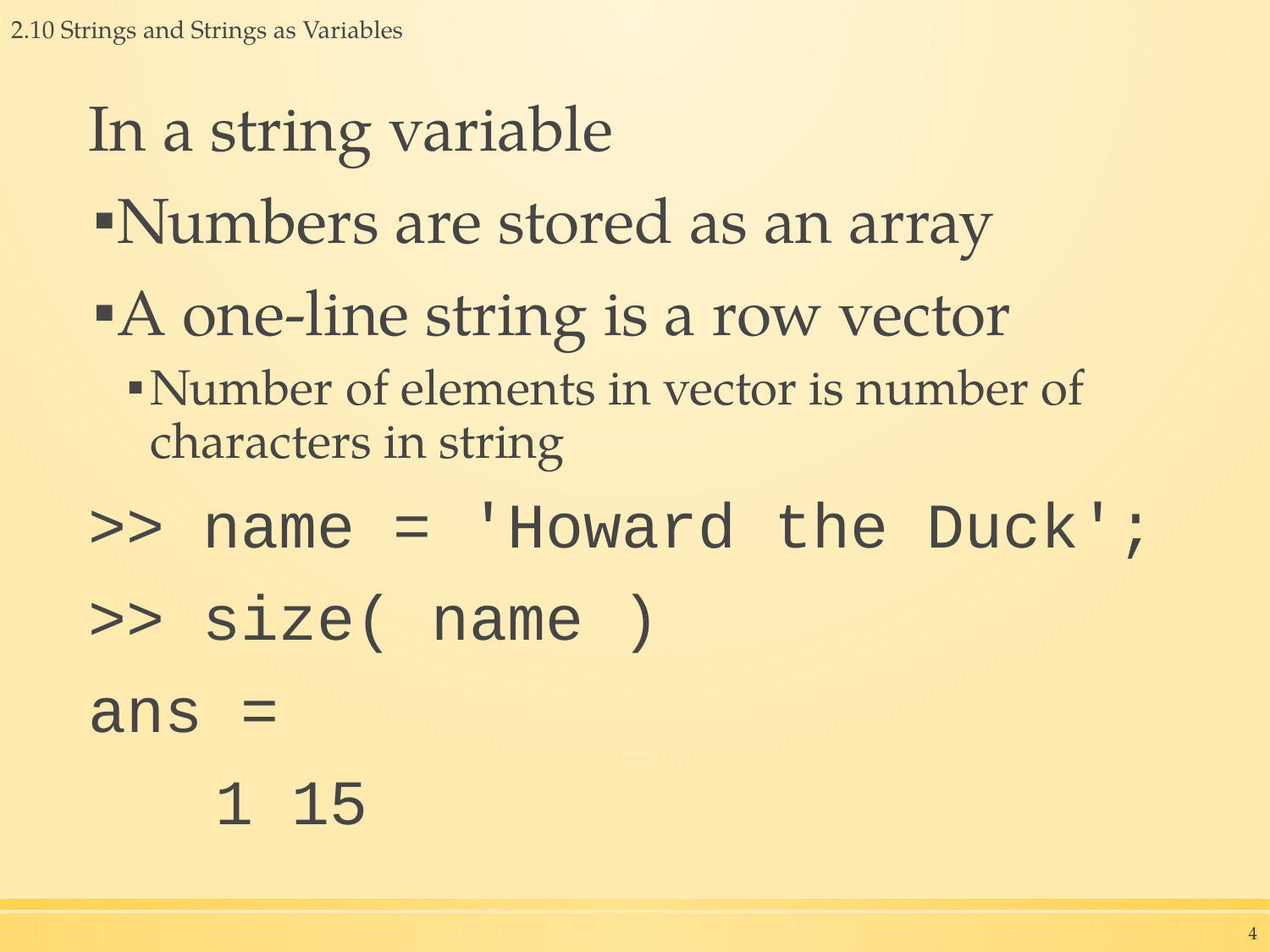

2.10 Strings and Strings as Variables
In a string variable
Numbers are stored as an array
A one-line string is a row vector
Number of elements in vector is number of characters in string
>> name = 'Howard the Duck';
>> size( name )
ans =
	1 15
4